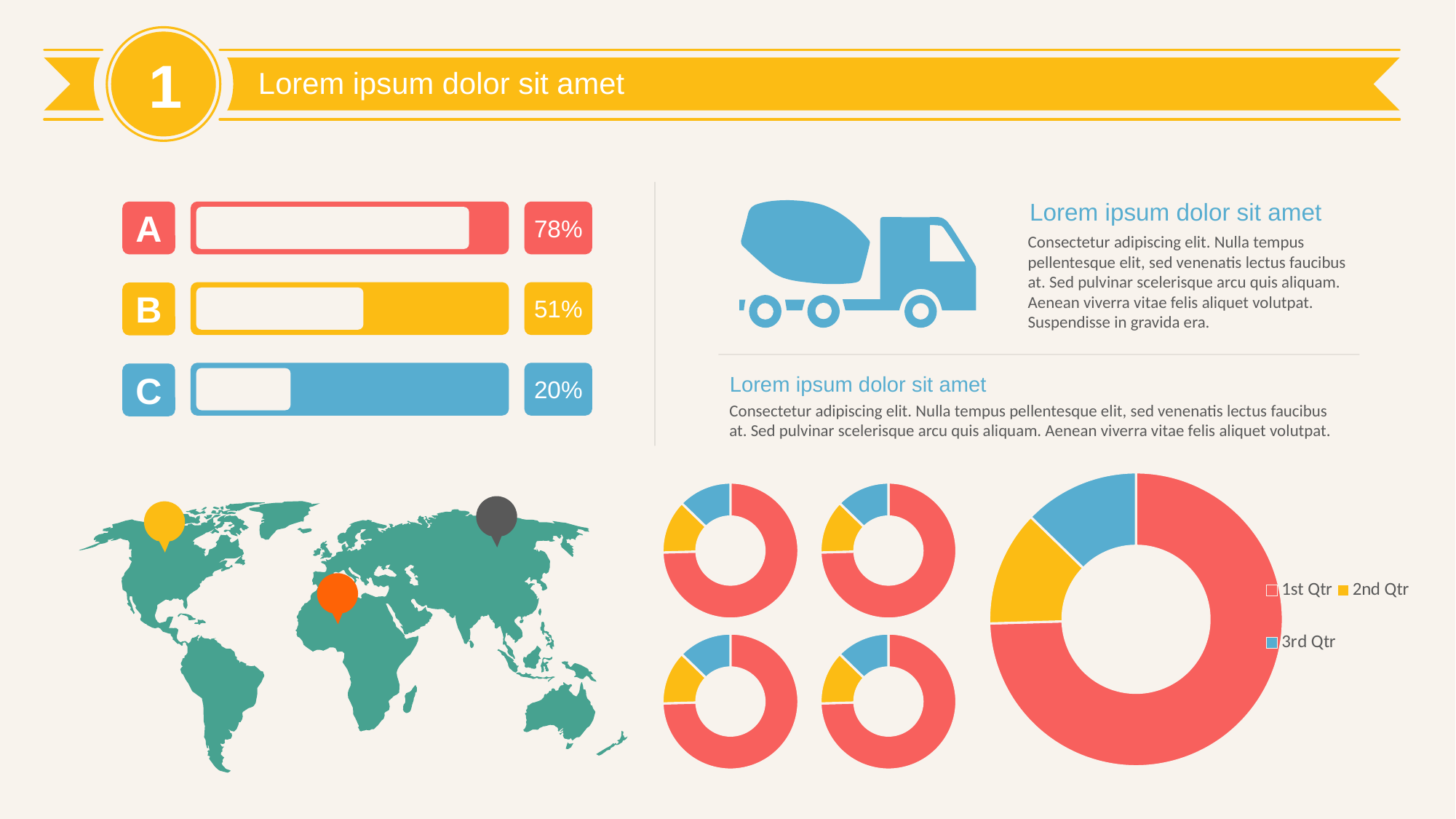

1

Lorem ipsum dolor sit amet
Lorem ipsum dolor sit amet
A

78%
Consectetur adipiscing elit. Nulla tempus pellentesque elit, sed venenatis lectus faucibus at. Sed pulvinar scelerisque arcu quis aliquam. Aenean viverra vitae felis aliquet volutpat. Suspendisse in gravida era.
B

51%
C

Lorem ipsum dolor sit amet

20%
Consectetur adipiscing elit. Nulla tempus pellentesque elit, sed venenatis lectus faucibus at. Sed pulvinar scelerisque arcu quis aliquam. Aenean viverra vitae felis aliquet volutpat.

### Chart

| Category | Sales |
|---|---|
| 1st Qtr | 8.2 |
| 2nd Qtr | 1.4 |
| 3rd Qtr | 1.4 |

### Chart

| Category | Sales |
|---|---|
| 1st Qtr | 8.2 |
| 2nd Qtr | 1.4 |
| 3rd Qtr | 1.4 |

### Chart

| Category | Sales |
|---|---|
| 1st Qtr | 8.2 |
| 2nd Qtr | 1.4 |
| 3rd Qtr | 1.4 |

### Chart

| Category | Sales |
|---|---|
| 1st Qtr | 8.2 |
| 2nd Qtr | 1.4 |
| 3rd Qtr | 1.4 |

### Chart

| Category | Sales |
|---|---|
| 1st Qtr | 8.2 |
| 2nd Qtr | 1.4 |
| 3rd Qtr | 1.4 |